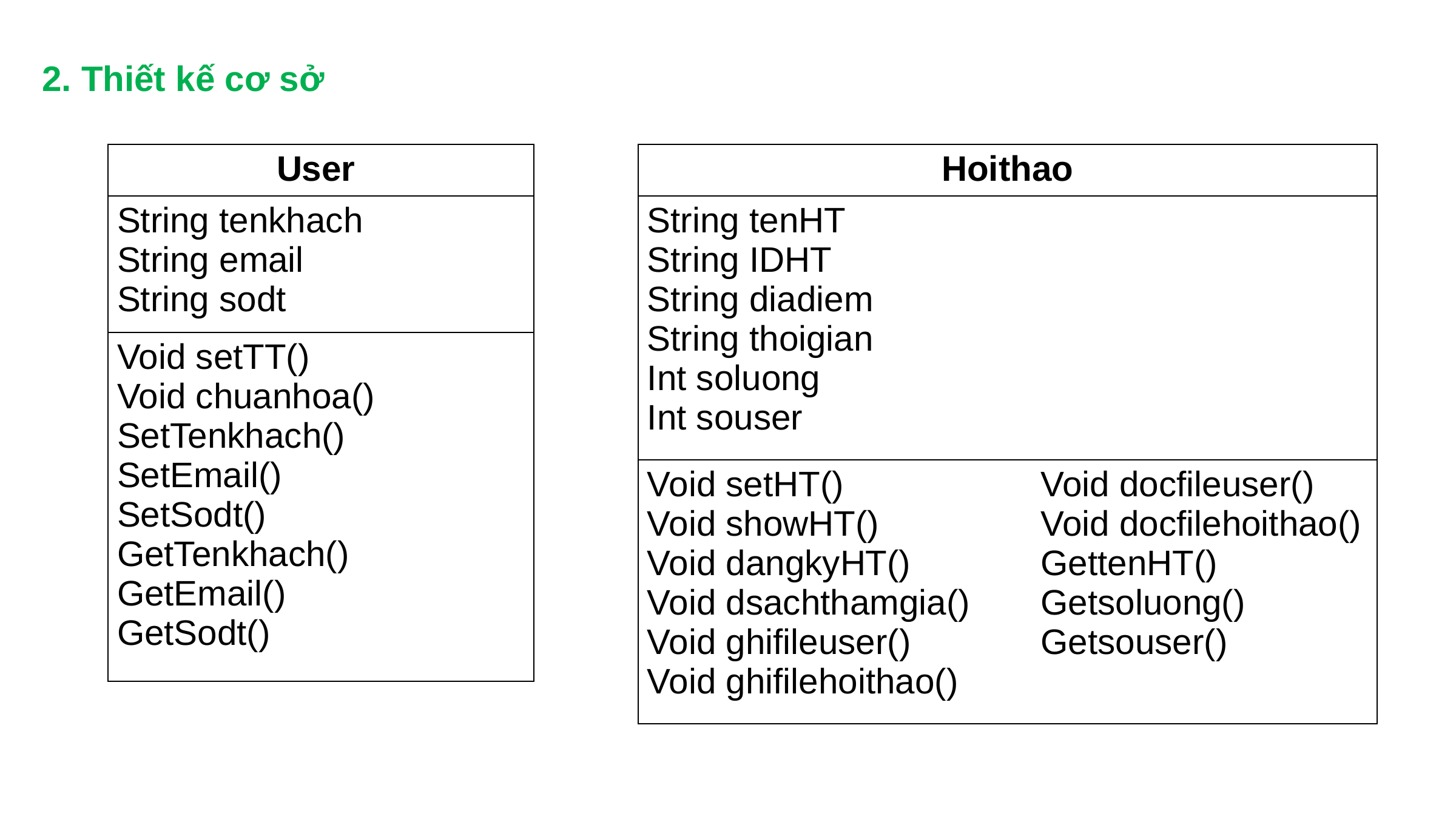

2. Thiết kế cơ sở
| User |
| --- |
| String tenkhach String email String sodt |
| Void setTT() Void chuanhoa() SetTenkhach() SetEmail() SetSodt() GetTenkhach() GetEmail() GetSodt() |
| Hoithao |  |
| --- | --- |
| String tenHT String IDHT String diadiem String thoigian Int soluong Int souser |  |
| Void setHT() Void showHT() Void dangkyHT() Void dsachthamgia() Void ghifileuser() Void ghifilehoithao() | Void docfileuser() Void docfilehoithao() GettenHT() Getsoluong() Getsouser() |